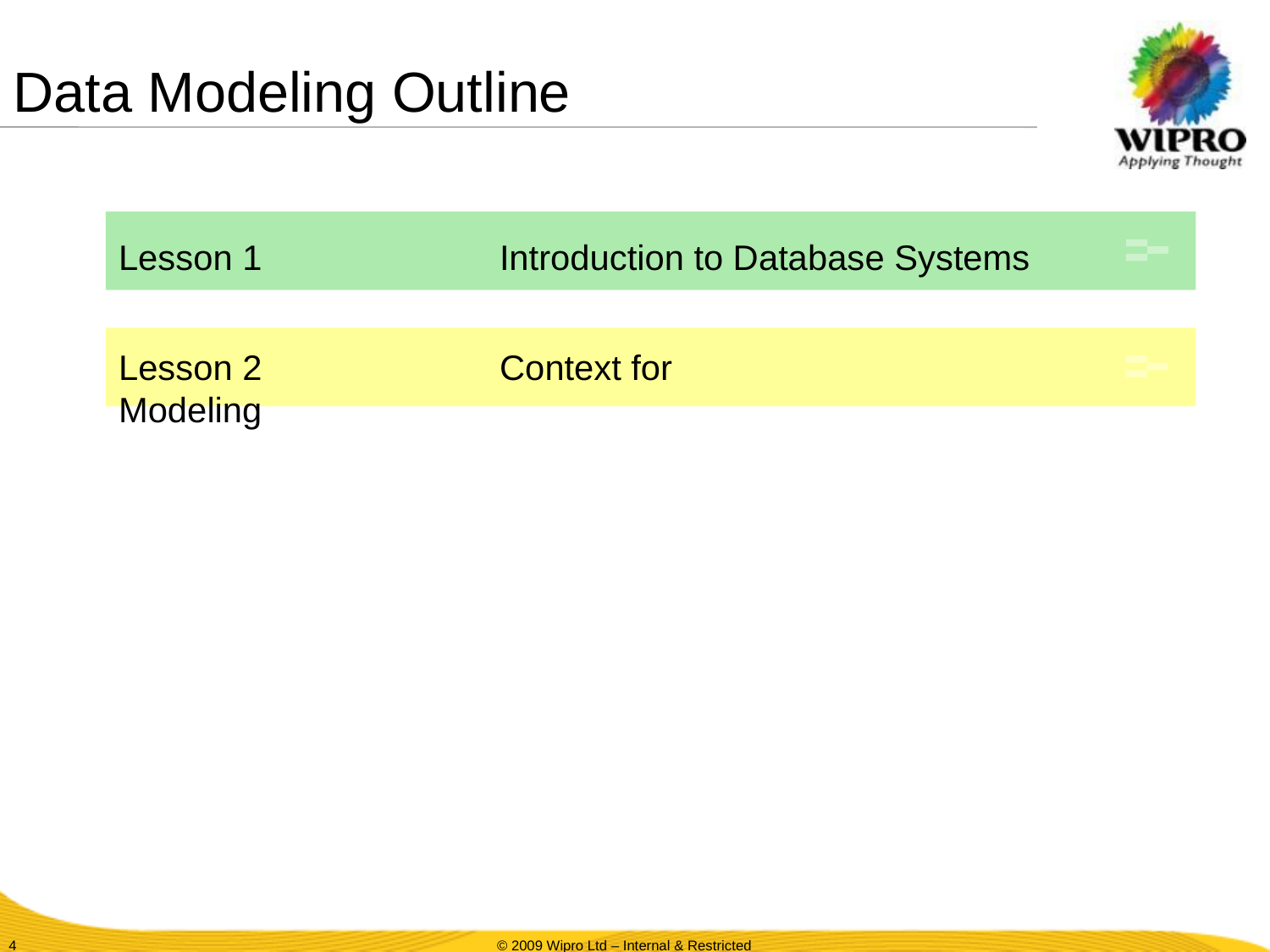

# Data Modeling Outline

Lesson 1		Introduction to Database Systems

Lesson 2		Context for Modeling